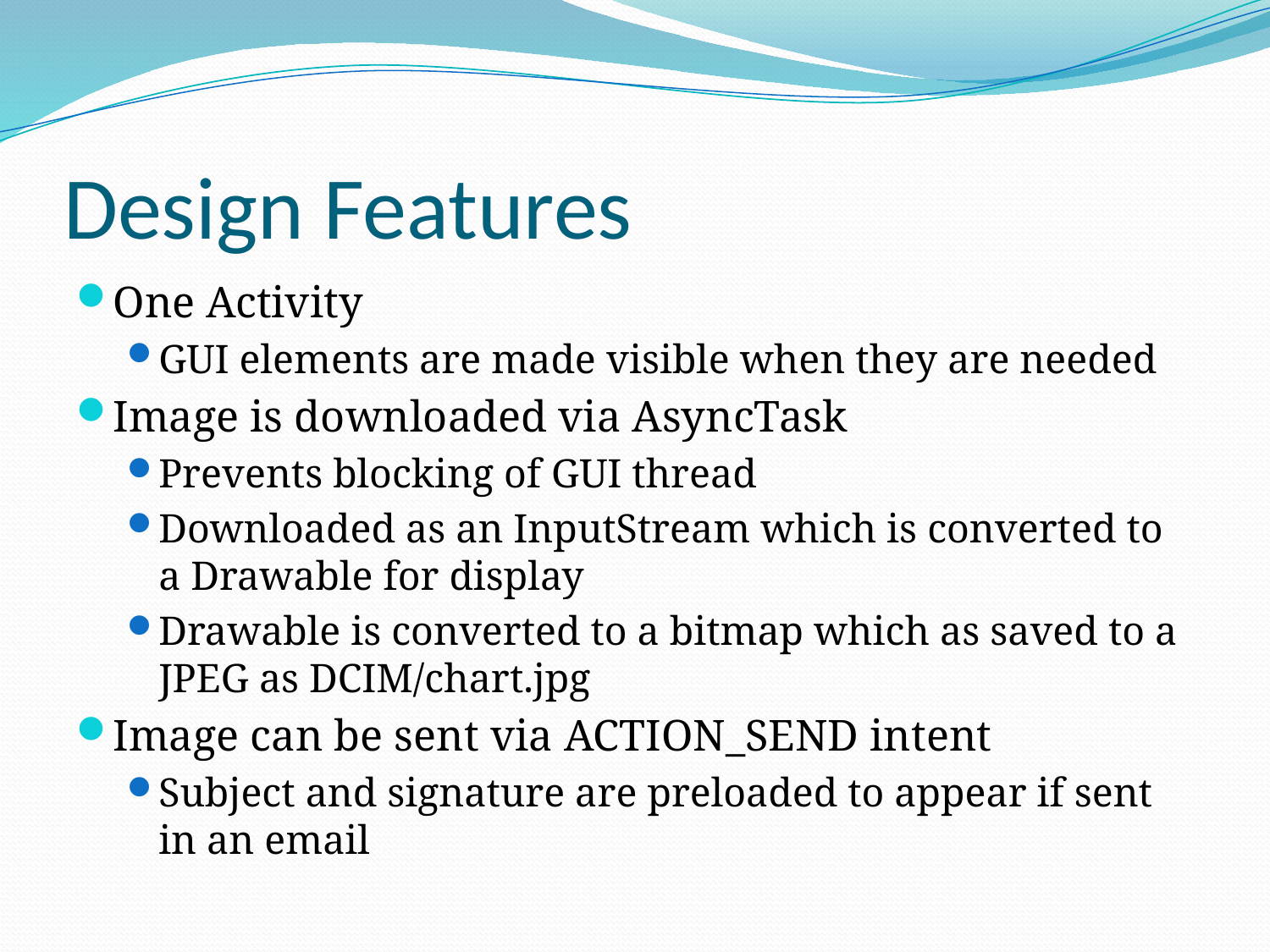

# Design Features
One Activity
GUI elements are made visible when they are needed
Image is downloaded via AsyncTask
Prevents blocking of GUI thread
Downloaded as an InputStream which is converted to a Drawable for display
Drawable is converted to a bitmap which as saved to a JPEG as DCIM/chart.jpg
Image can be sent via ACTION_SEND intent
Subject and signature are preloaded to appear if sent in an email